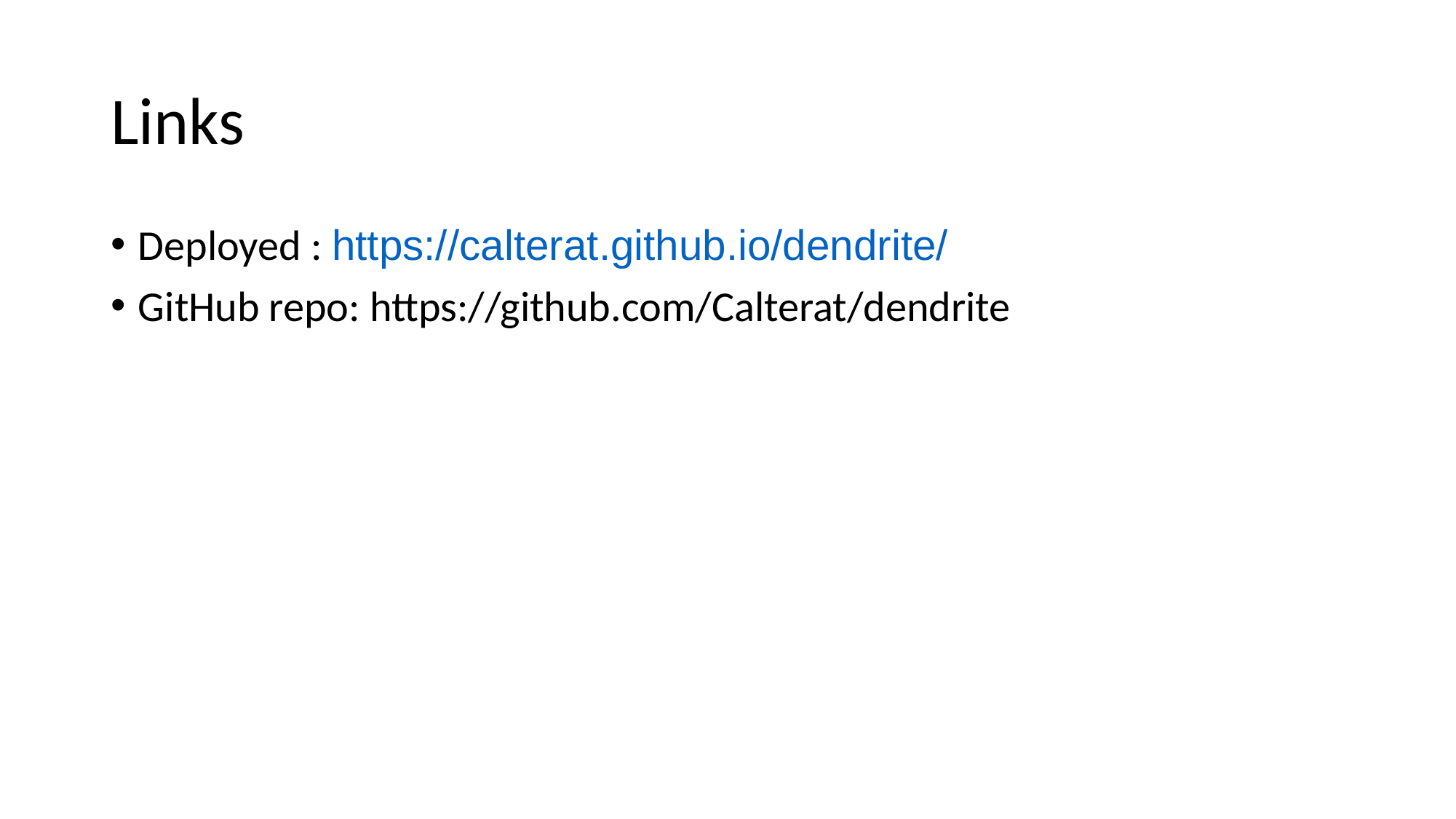

# Links
Deployed : https://calterat.github.io/dendrite/
GitHub repo: https://github.com/Calterat/dendrite